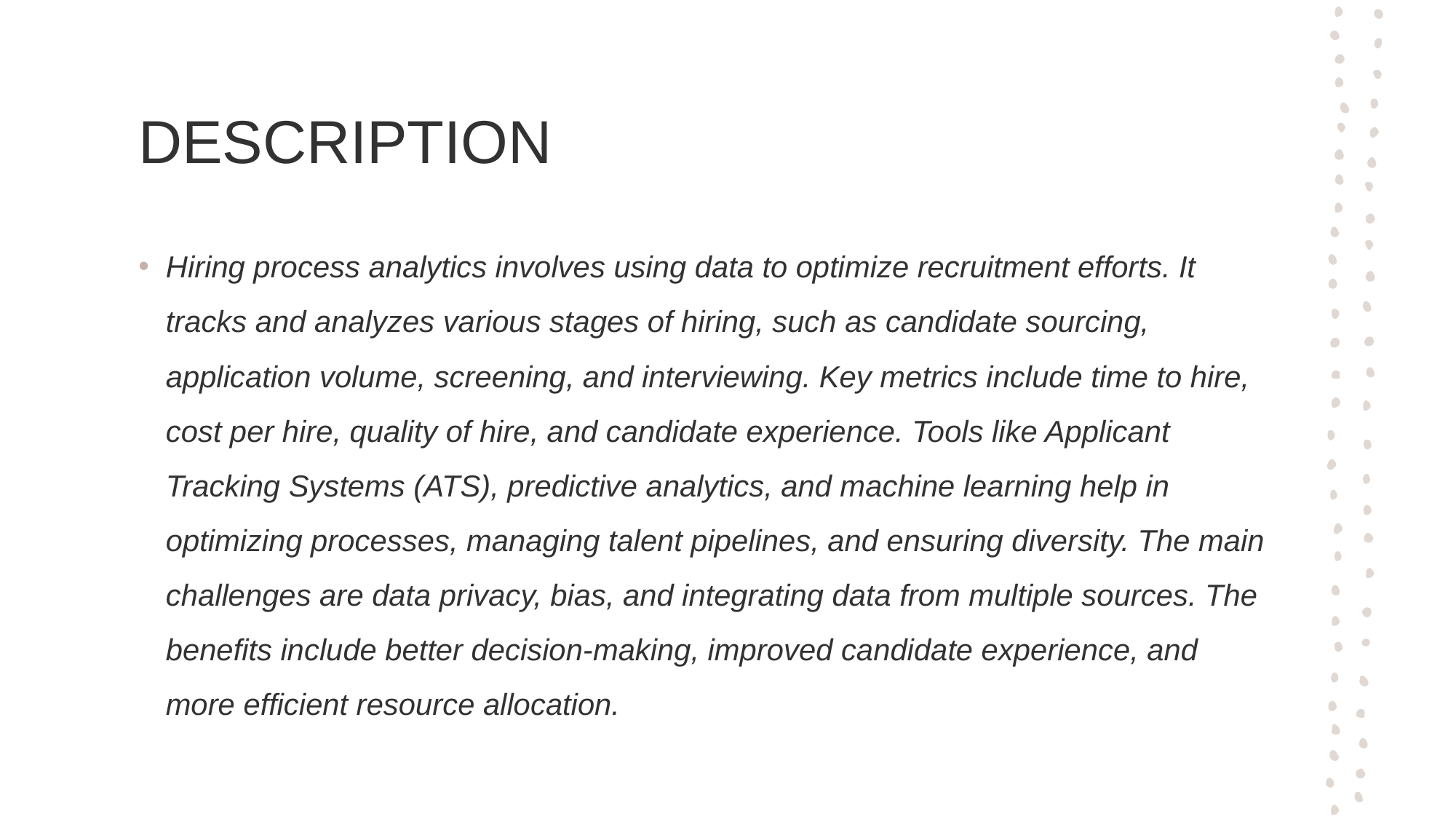

# DESCRIPTION
Hiring process analytics involves using data to optimize recruitment efforts. It tracks and analyzes various stages of hiring, such as candidate sourcing, application volume, screening, and interviewing. Key metrics include time to hire, cost per hire, quality of hire, and candidate experience. Tools like Applicant Tracking Systems (ATS), predictive analytics, and machine learning help in optimizing processes, managing talent pipelines, and ensuring diversity. The main challenges are data privacy, bias, and integrating data from multiple sources. The benefits include better decision-making, improved candidate experience, and more efficient resource allocation.